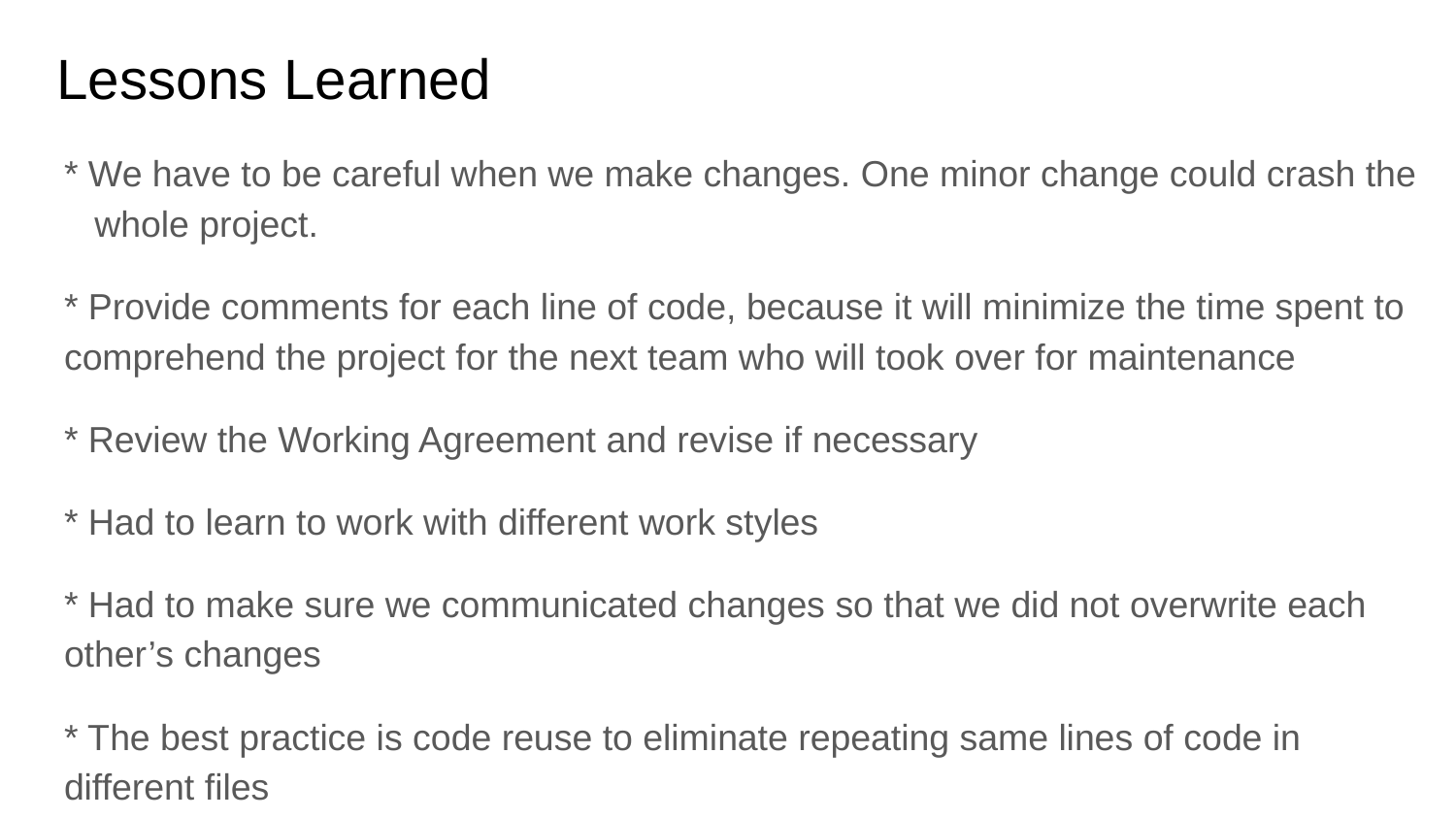

# Lessons Learned
* We have to be careful when we make changes. One minor change could crash the    whole project.
* Provide comments for each line of code, because it will minimize the time spent to comprehend the project for the next team who will took over for maintenance
* Review the Working Agreement and revise if necessary
* Had to learn to work with different work styles
* Had to make sure we communicated changes so that we did not overwrite each other’s changes
* The best practice is code reuse to eliminate repeating same lines of code in different files